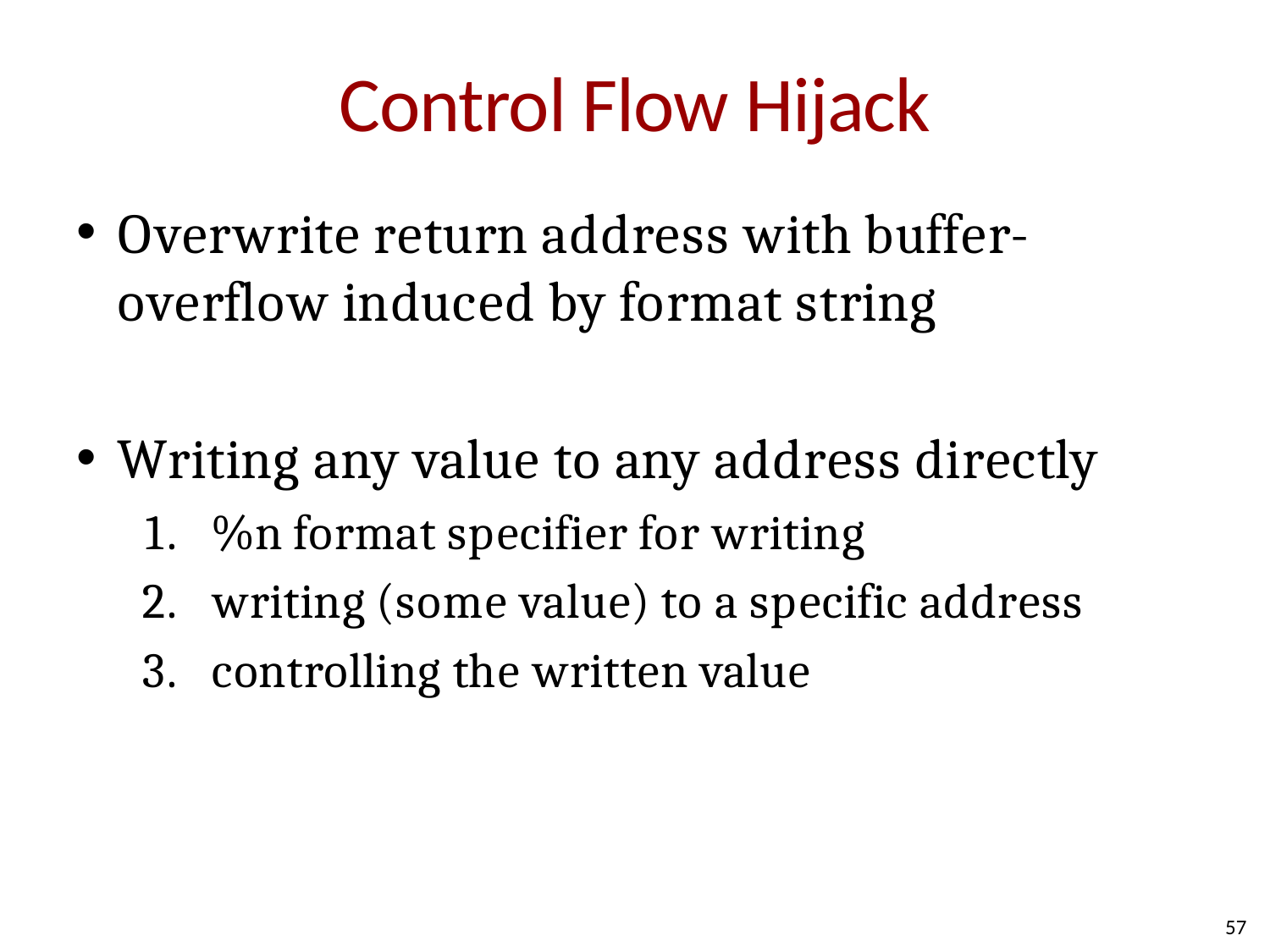

# Control Flow Hijack
Overwrite return address with buffer-overflow induced by format string

Writing any value to any address directly
%n format specifier for writing
writing (some value) to a specific address
controlling the written value
57